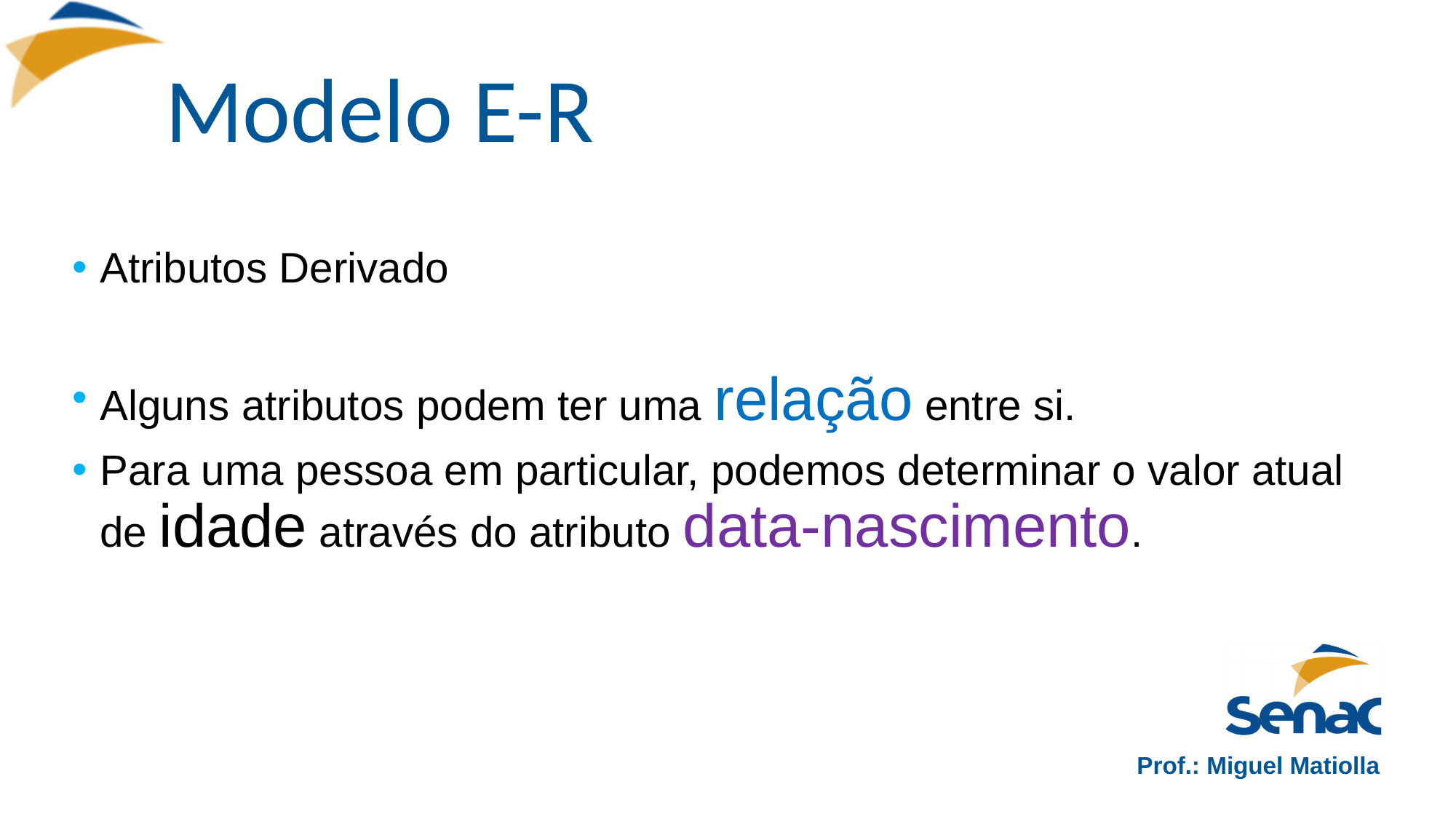

# Modelo E-R
Atributos Derivado

Alguns atributos podem ter uma relação entre si.
Para uma pessoa em particular, podemos determinar o valor atual de idade através do atributo data-nascimento.